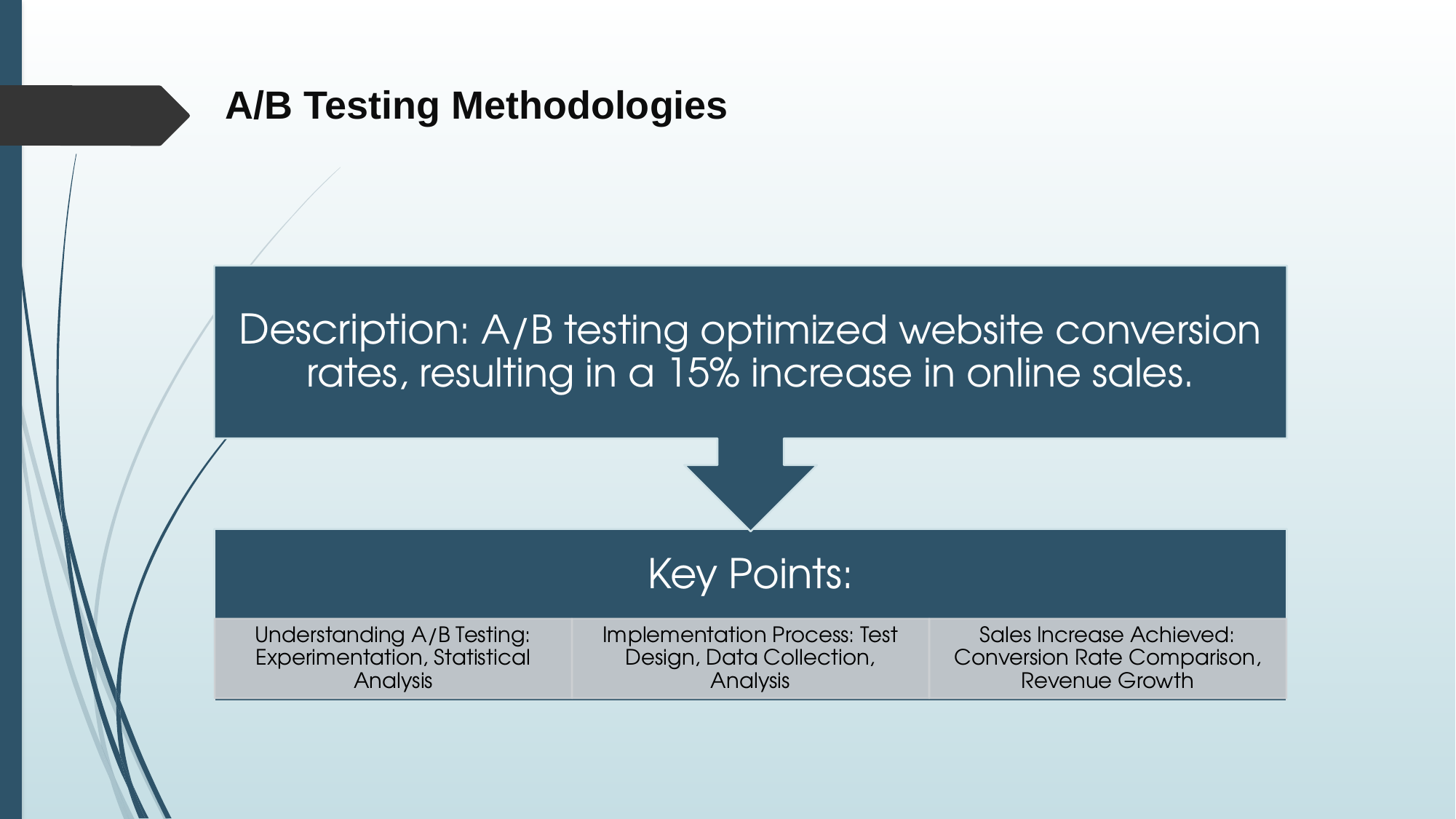

# A/B Testing Methodologies
Key Points:
Understanding A/B Testing: Experimentation, Statistical Analysis
Implementation Process: Test Design, Data Collection, Analysis
Sales Increase Achieved: Conversion Rate Comparison, Revenue Growth
Description: A/B testing optimized website conversion rates, resulting in a 15% increase in online sales.